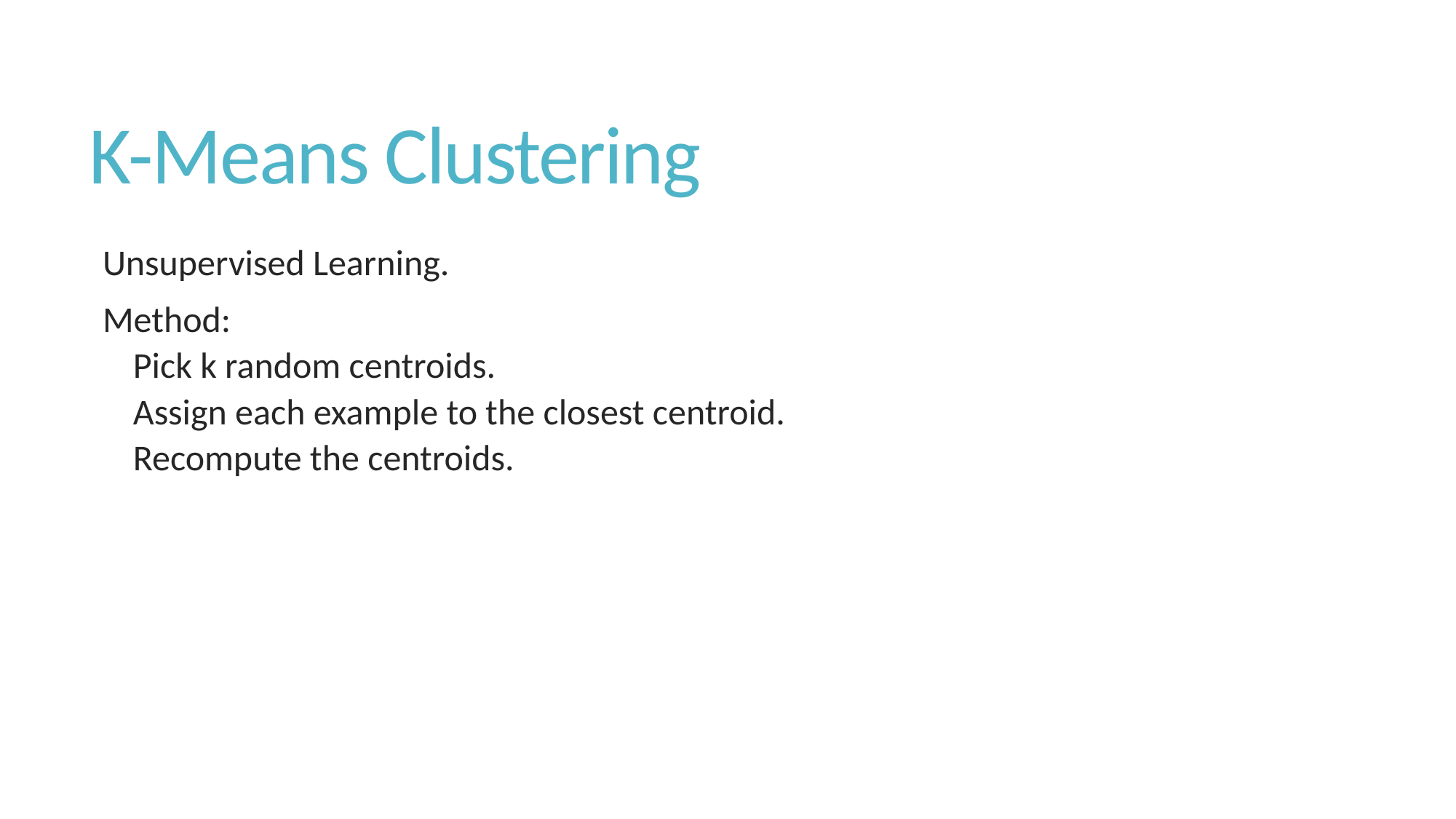

# K-Means Clustering
Unsupervised Learning.
Method:
Pick k random centroids.
Assign each example to the closest centroid.
Recompute the centroids.